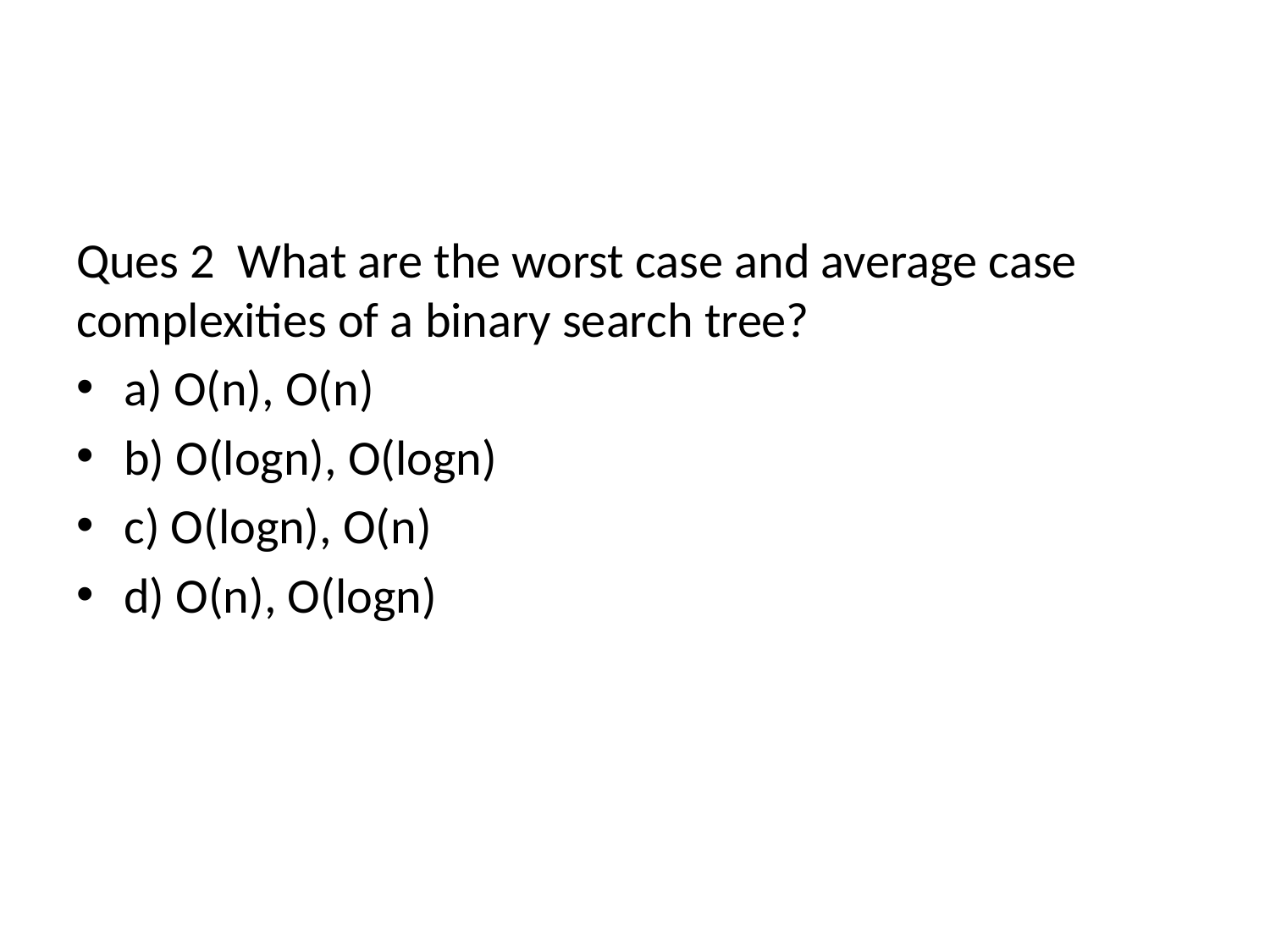

Ques 2  What are the worst case and average case complexities of a binary search tree?
a) O(n), O(n)
b) O(logn), O(logn)
c) O(logn), O(n)
d) O(n), O(logn)